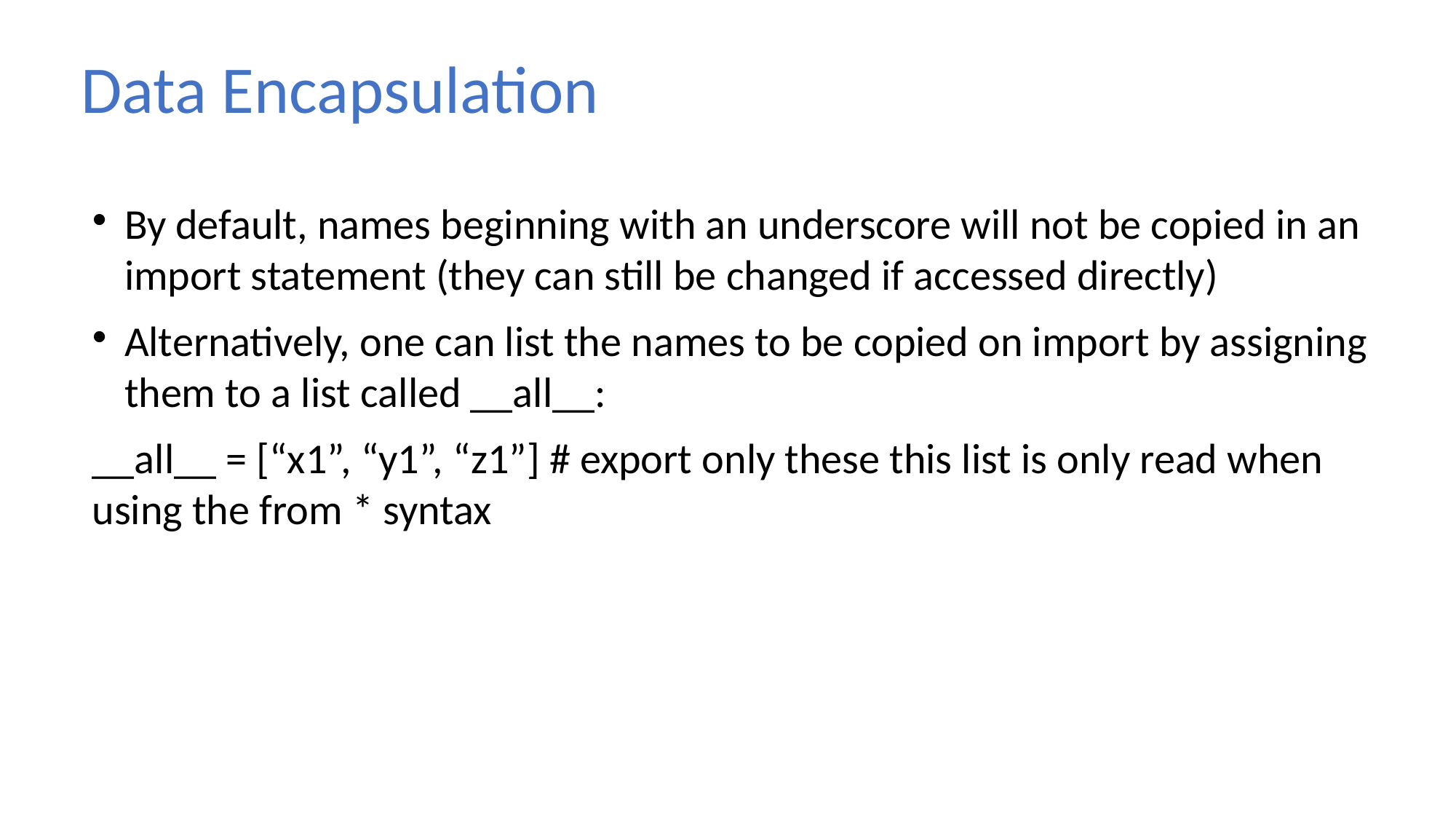

# Data Encapsulation
By default, names beginning with an underscore will not be copied in an import statement (they can still be changed if accessed directly)‏
Alternatively, one can list the names to be copied on import by assigning them to a list called __all__:
__all__ = [“x1”, “y1”, “z1”] # export only these this list is only read when using the from * syntax